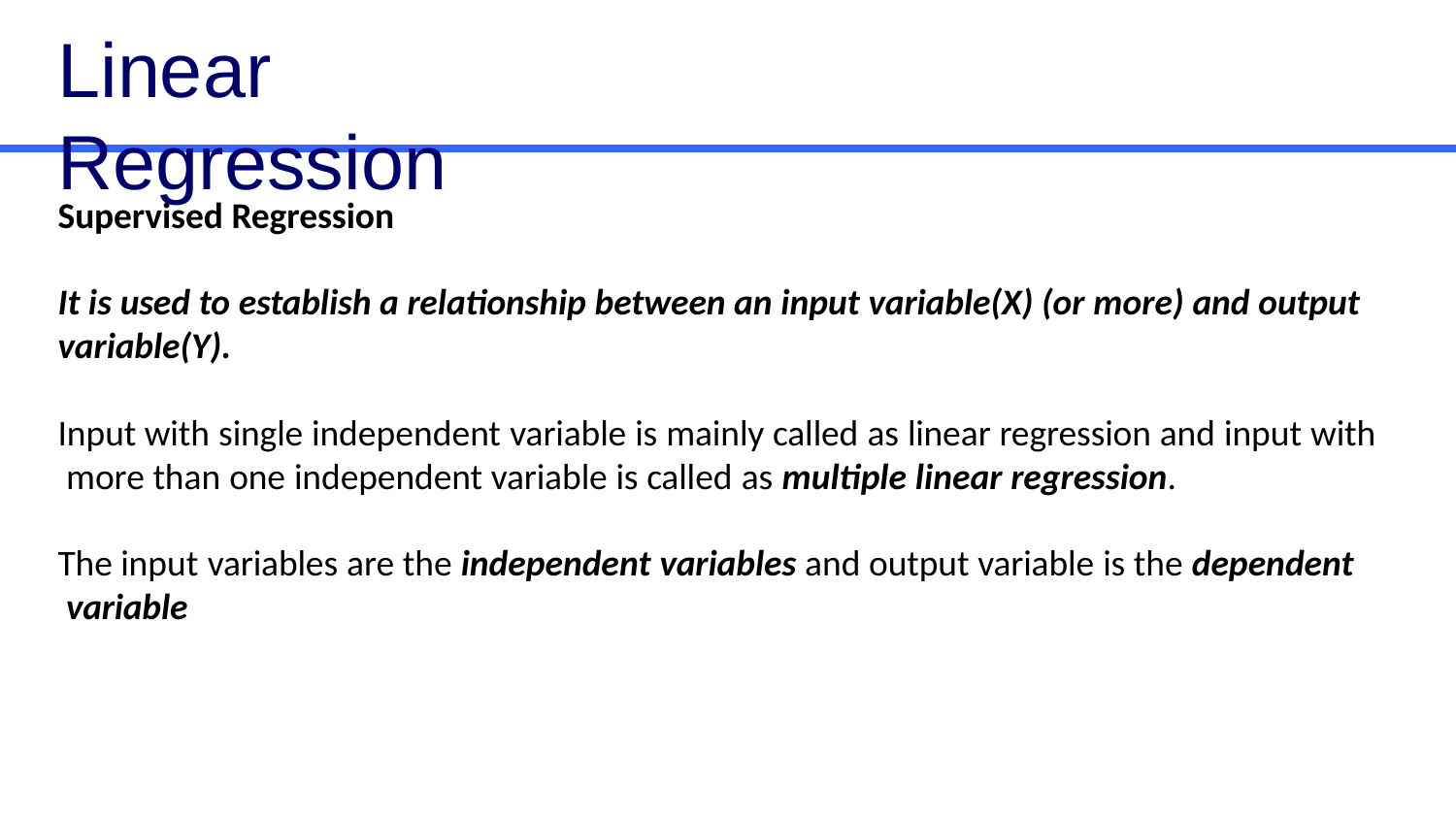

# Linear Regression
Supervised Regression

It is used to establish a relationship between an input variable(X) (or more) and output
variable(Y).

Input with single independent variable is mainly called as linear regression and input with  more than one independent variable is called as multiple linear regression.

The input variables are the independent variables and output variable is the dependent  variable